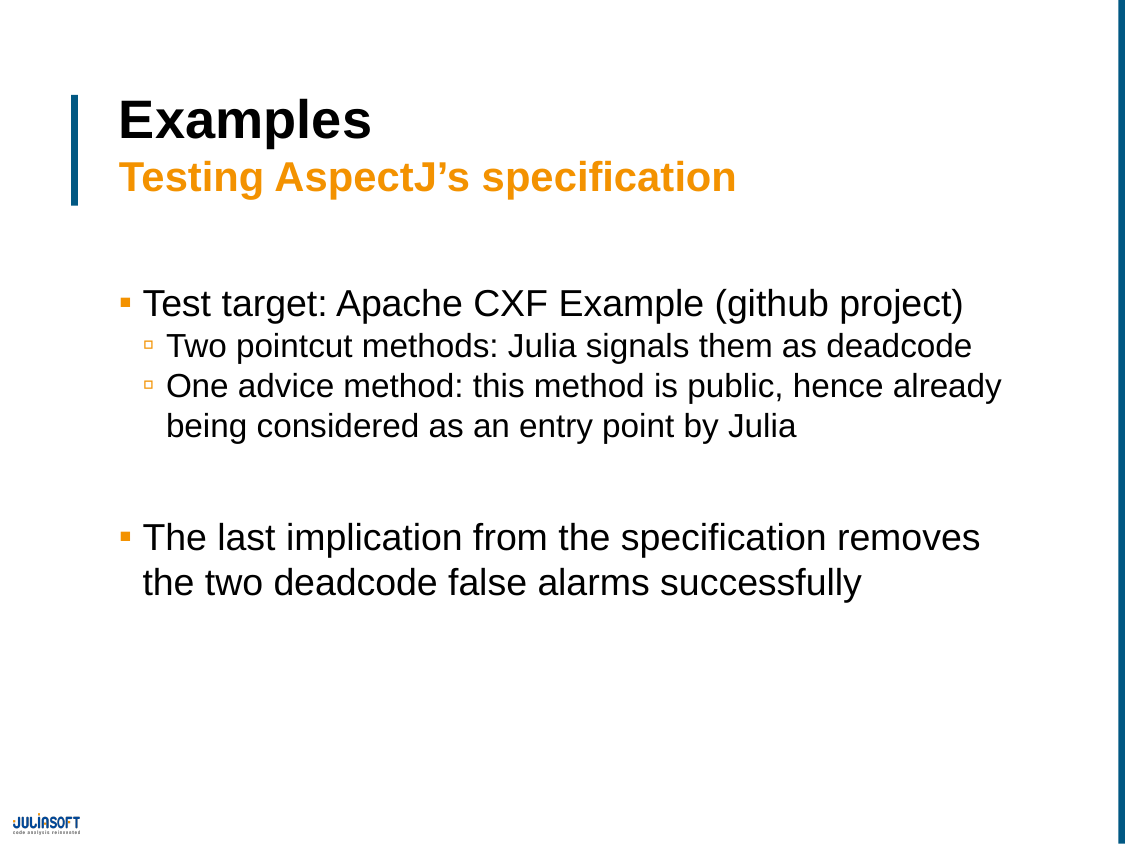

# Examples Testing AspectJ’s specification
Test target: Apache CXF Example (github project)
Two pointcut methods: Julia signals them as deadcode
One advice method: this method is public, hence already being considered as an entry point by Julia

The last implication from the specification removes the two deadcode false alarms successfully